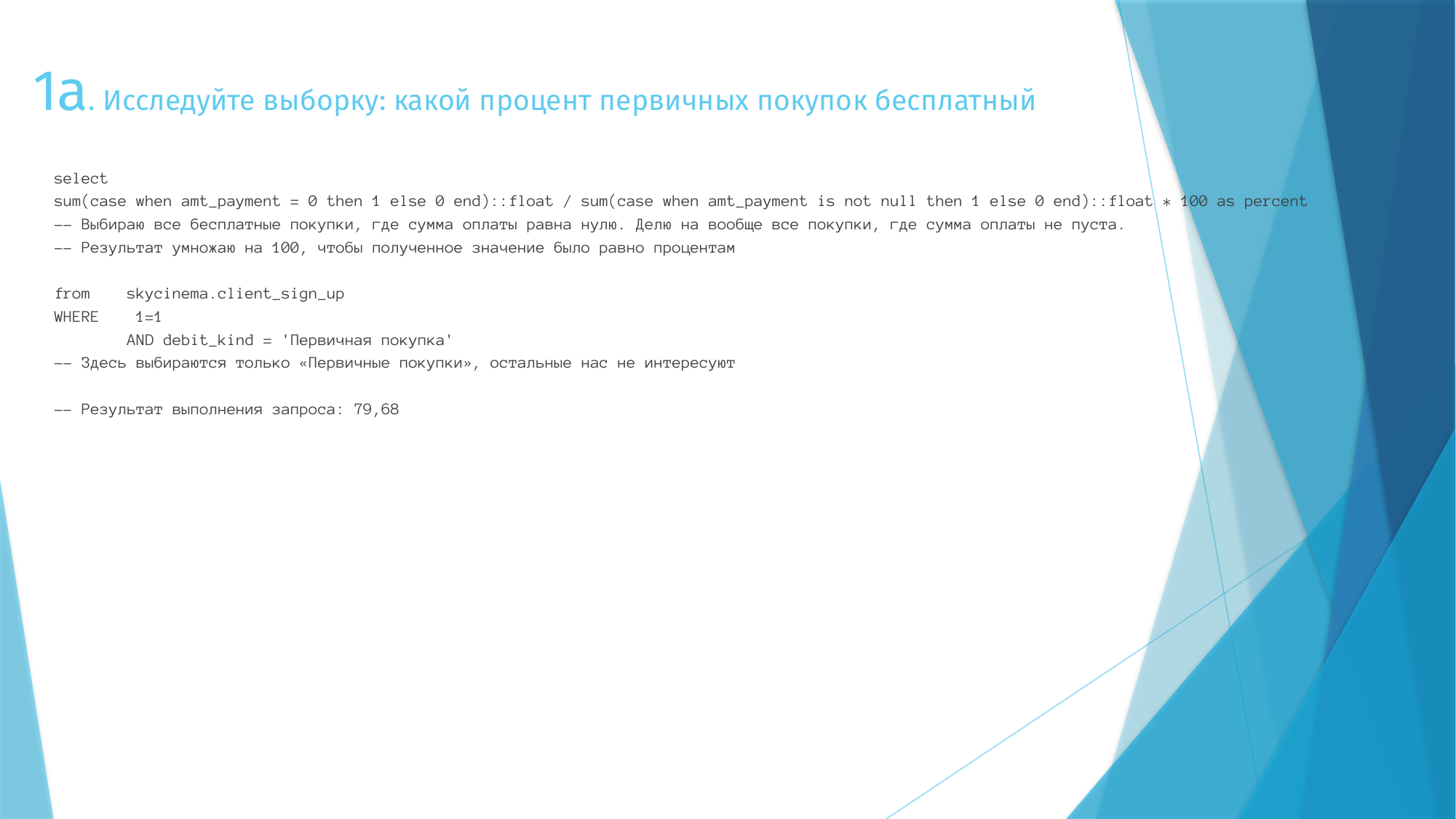

# 1а. Исследуйте выборку: какой процент первичных покупок бесплатный
select
sum(case when amt_payment = 0 then 1 else 0 end)::float / sum(case when amt_payment is not null then 1 else 0 end)::float * 100 as percent
-- Выбираю все бесплатные покупки, где сумма оплаты равна нулю. Делю на вообще все покупки, где сумма оплаты не пуста.
-- Результат умножаю на 100, чтобы полученное значение было равно процентам

from    skycinema.client_sign_up
WHERE    1=1
        AND debit_kind = 'Первичная покупка'
-- Здесь выбираются только «Первичные покупки», остальные нас не интересуют

-- Результат выполнения запроса: 79,68